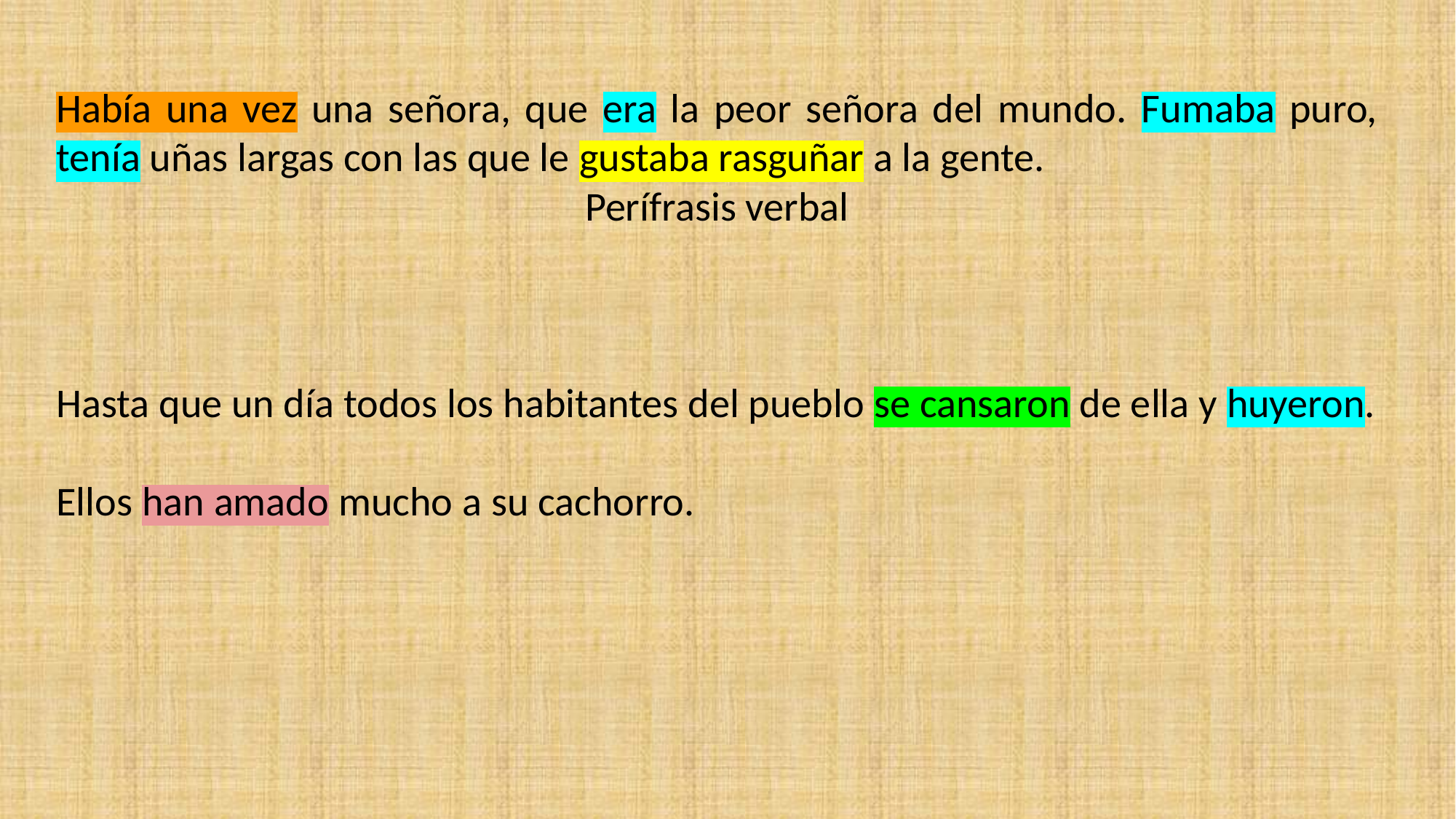

Había una vez una señora, que era la peor señora del mundo. Fumaba puro, tenía uñas largas con las que le gustaba rasguñar a la gente.
                                                         Perífrasis verbal

Hasta que un día todos los habitantes del pueblo se cansaron de ella y huyeron.

Ellos han amado mucho a su cachorro.